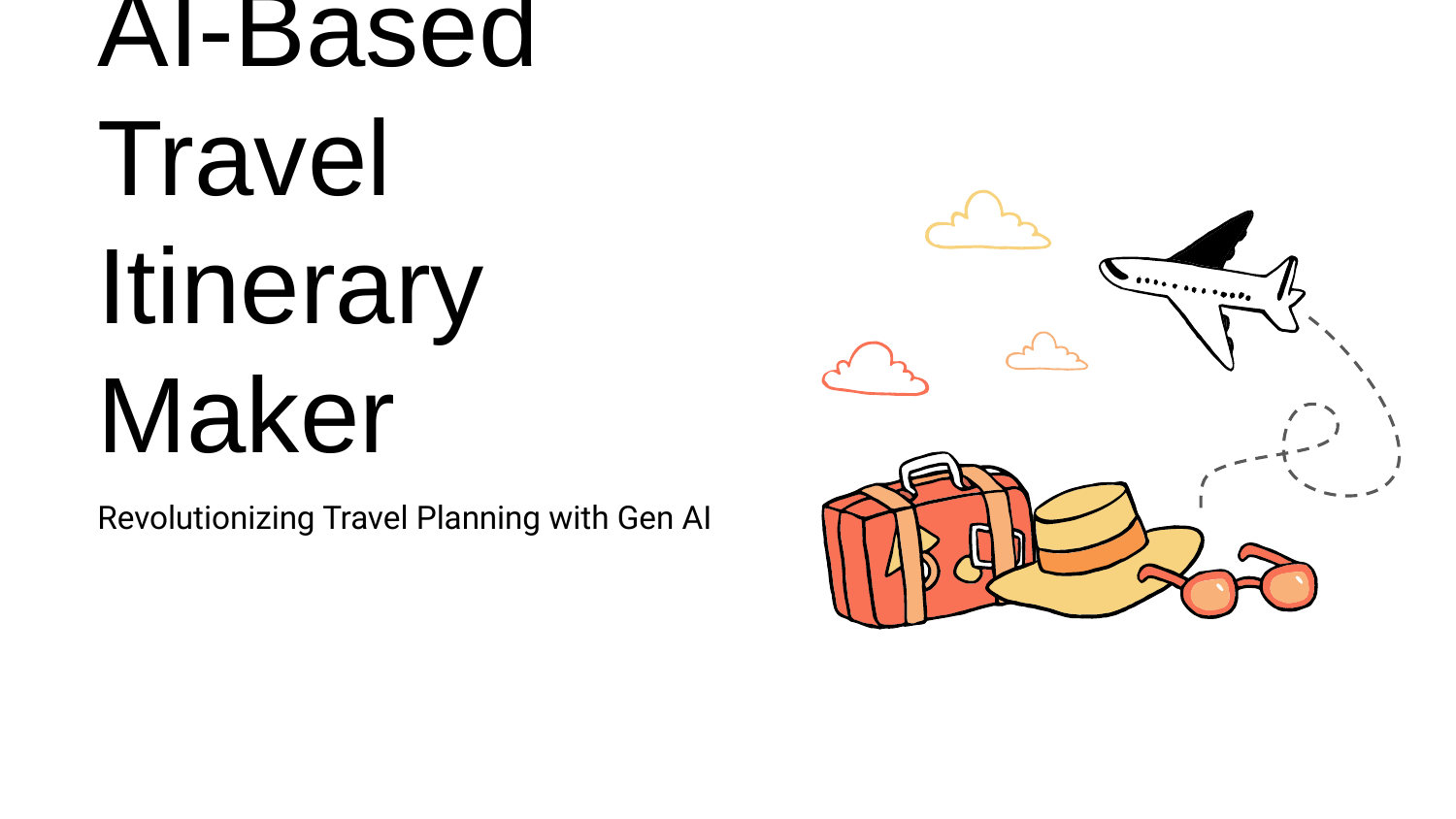

# AI-Based Travel Itinerary Maker

Revolutionizing Travel Planning with Gen AI